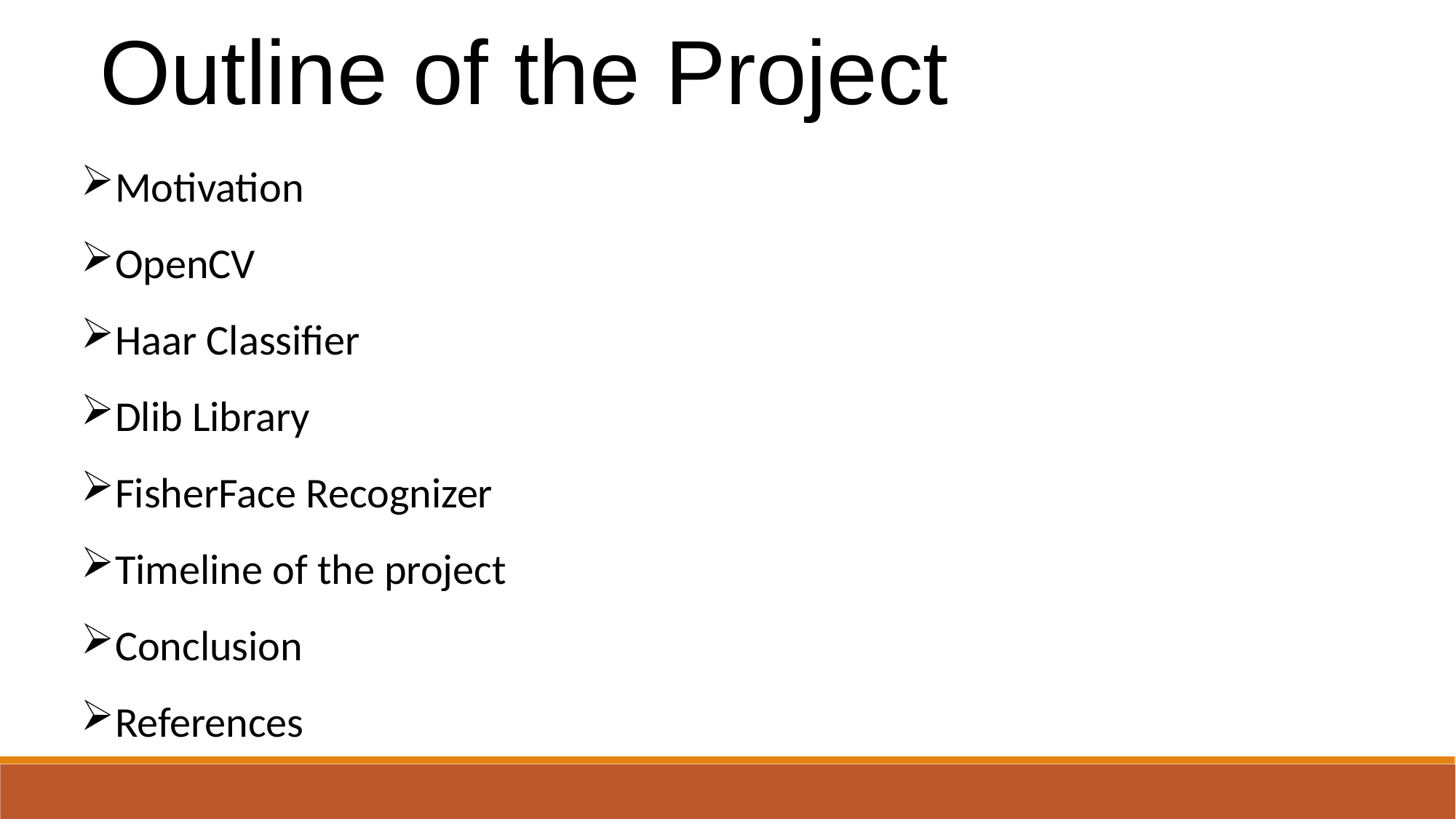

Outline of the Project
Motivation
OpenCV
Haar Classifier
Dlib Library
FisherFace Recognizer
Timeline of the project
Conclusion
References